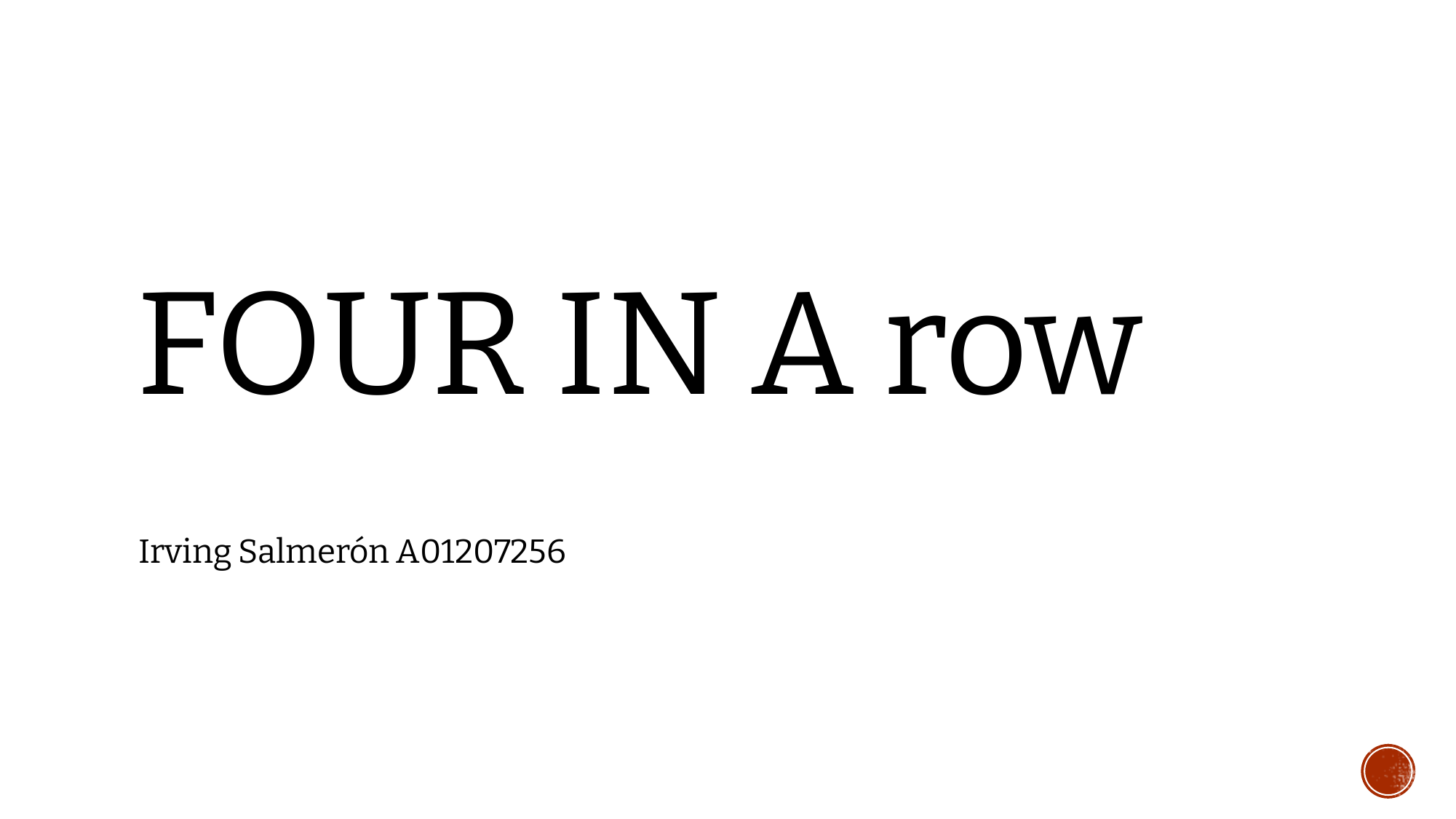

FOUR IN A row
Irving Salmerón A01207256